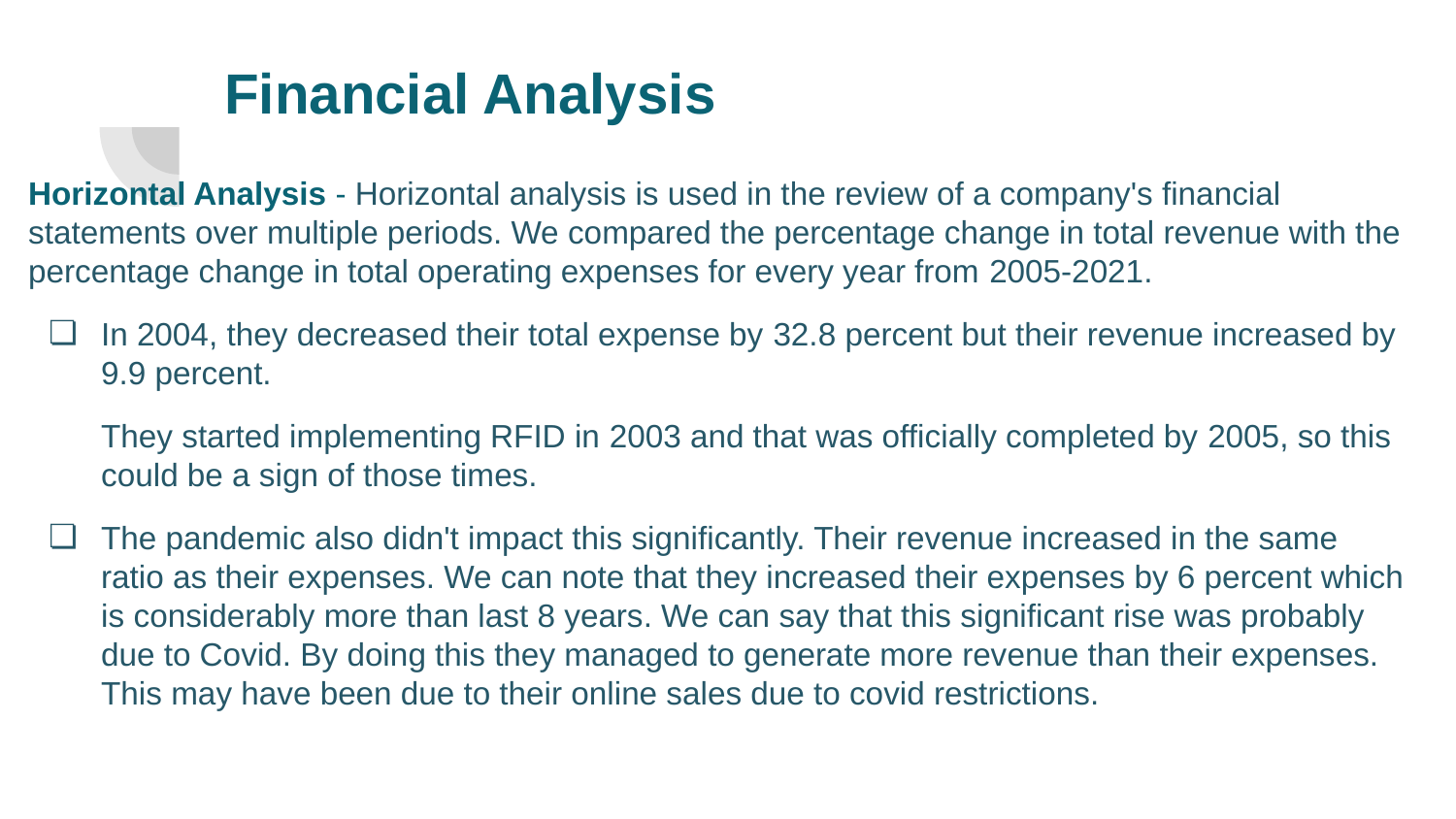

# Financial Analysis
Horizontal Analysis - Horizontal analysis is used in the review of a company's financial statements over multiple periods. We compared the percentage change in total revenue with the percentage change in total operating expenses for every year from 2005-2021.
In 2004, they decreased their total expense by 32.8 percent but their revenue increased by 9.9 percent.
They started implementing RFID in 2003 and that was officially completed by 2005, so this could be a sign of those times.
The pandemic also didn't impact this significantly. Their revenue increased in the same ratio as their expenses. We can note that they increased their expenses by 6 percent which is considerably more than last 8 years. We can say that this significant rise was probably due to Covid. By doing this they managed to generate more revenue than their expenses. This may have been due to their online sales due to covid restrictions.